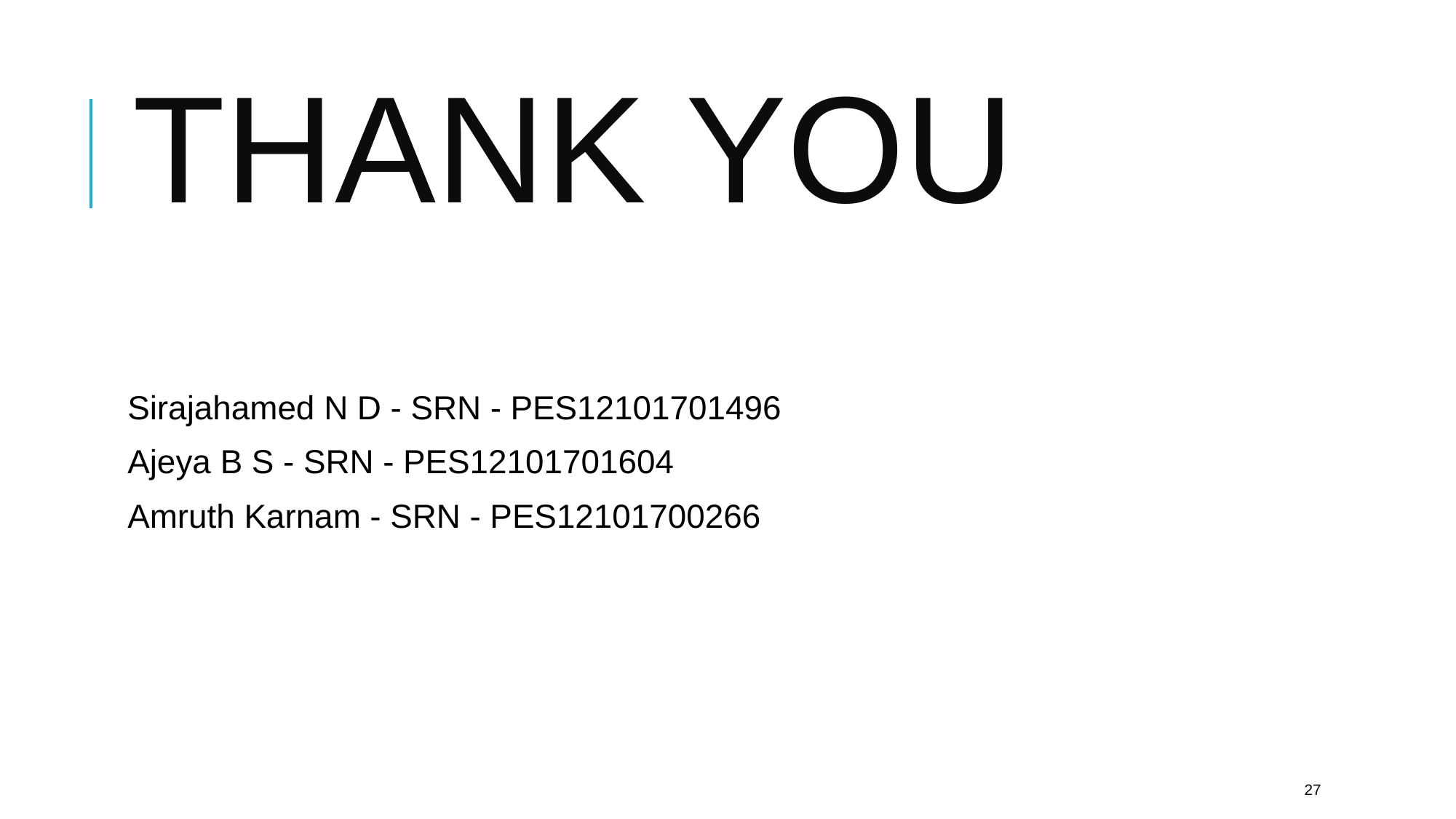

# THANK YOU

Sirajahamed N D - SRN - PES12101701496
Ajeya B S - SRN - PES12101701604
Amruth Karnam - SRN - PES12101700266
27